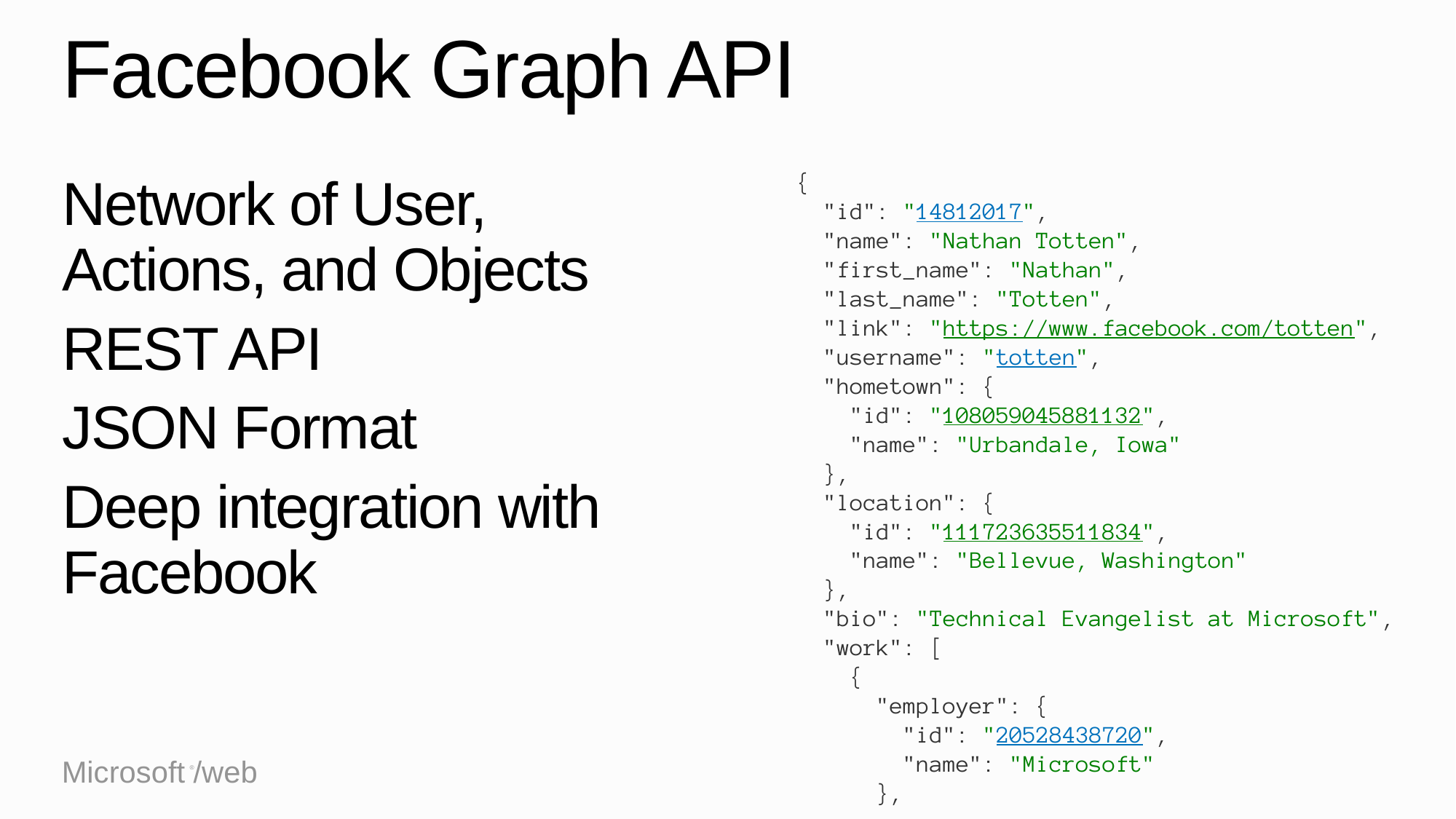

# Facebook Graph API
{
  "id": "14812017",
  "name": "Nathan Totten",
  "first_name": "Nathan",
  "last_name": "Totten",
  "link": "https://www.facebook.com/totten",
  "username": "totten",
  "hometown": {
    "id": "108059045881132",
    "name": "Urbandale, Iowa"
  },
  "location": {
    "id": "111723635511834",
    "name": "Bellevue, Washington"
  },
  "bio": "Technical Evangelist at Microsoft",
  "work": [
    {
      "employer": {
        "id": "20528438720",
        "name": "Microsoft"
      },
Network of User, Actions, and Objects
REST API
JSON Format
Deep integration with Facebook